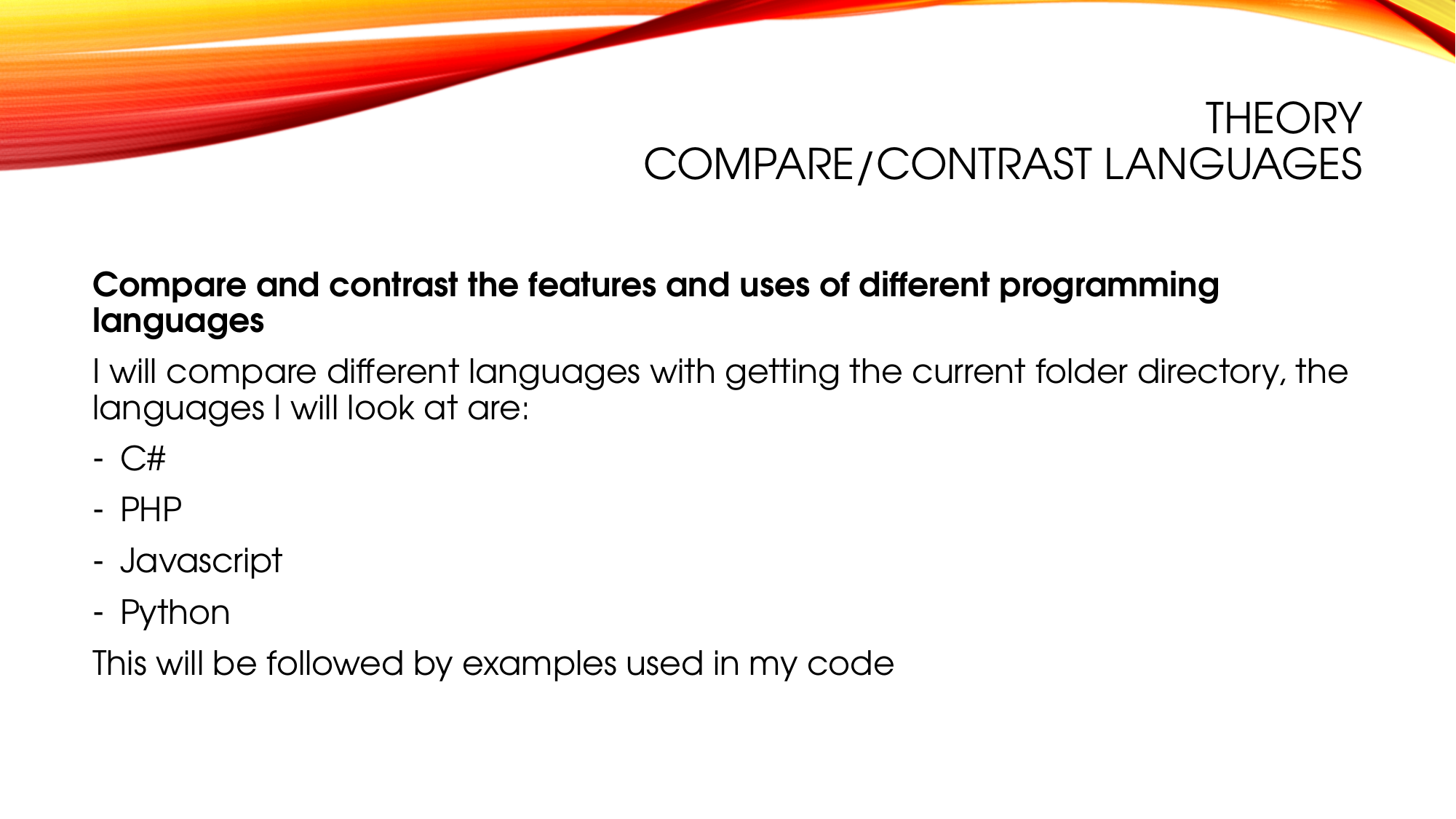

# Theory Compare/Contrast Languages
Compare and contrast the features and uses of different programming languages
I will compare different languages with getting the current folder directory, the languages I will look at are:
C#
PHP
Javascript
Python
This will be followed by examples used in my code